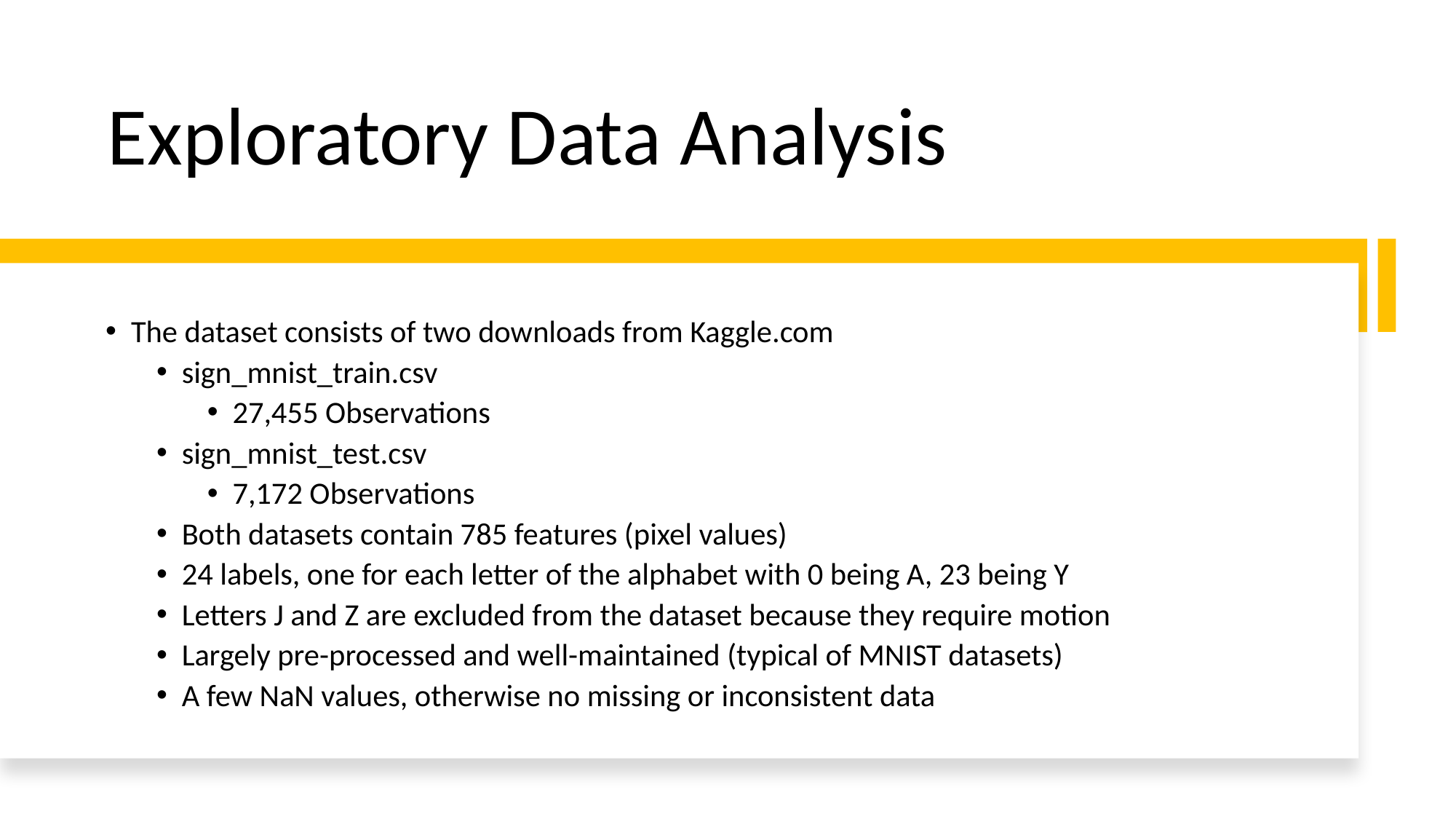

# Exploratory Data Analysis

The dataset consists of two downloads from Kaggle.com
sign_mnist_train.csv
27,455 Observations
sign_mnist_test.csv
7,172 Observations
Both datasets contain 785 features (pixel values)
24 labels, one for each letter of the alphabet with 0 being A, 23 being Y
Letters J and Z are excluded from the dataset because they require motion
Largely pre-processed and well-maintained (typical of MNIST datasets)
A few NaN values, otherwise no missing or inconsistent data